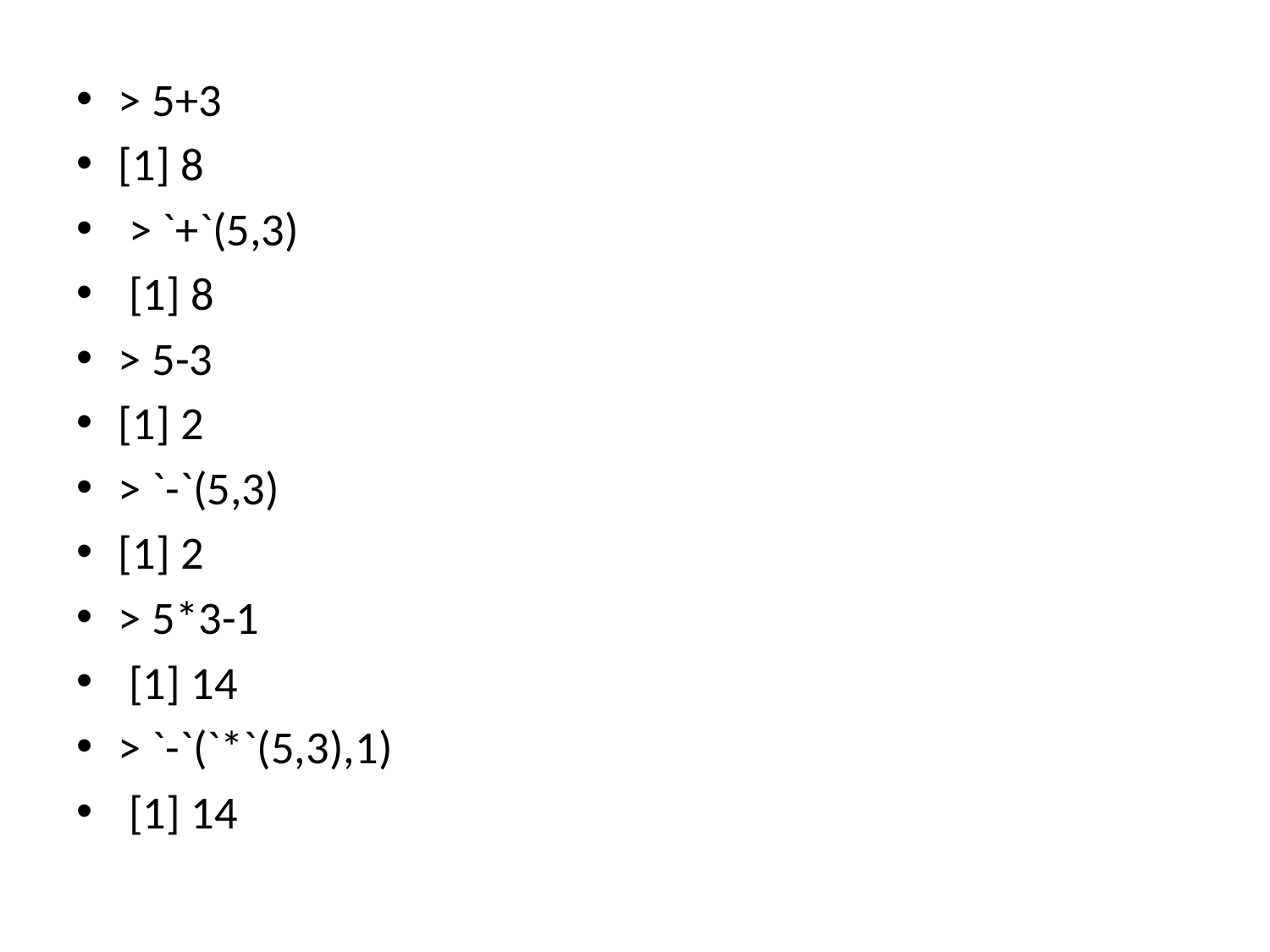

#
> 5+3
[1] 8
 > `+`(5,3)
 [1] 8
> 5-3
[1] 2
> `-`(5,3)
[1] 2
> 5*3-1
 [1] 14
> `-`(`*`(5,3),1)
 [1] 14